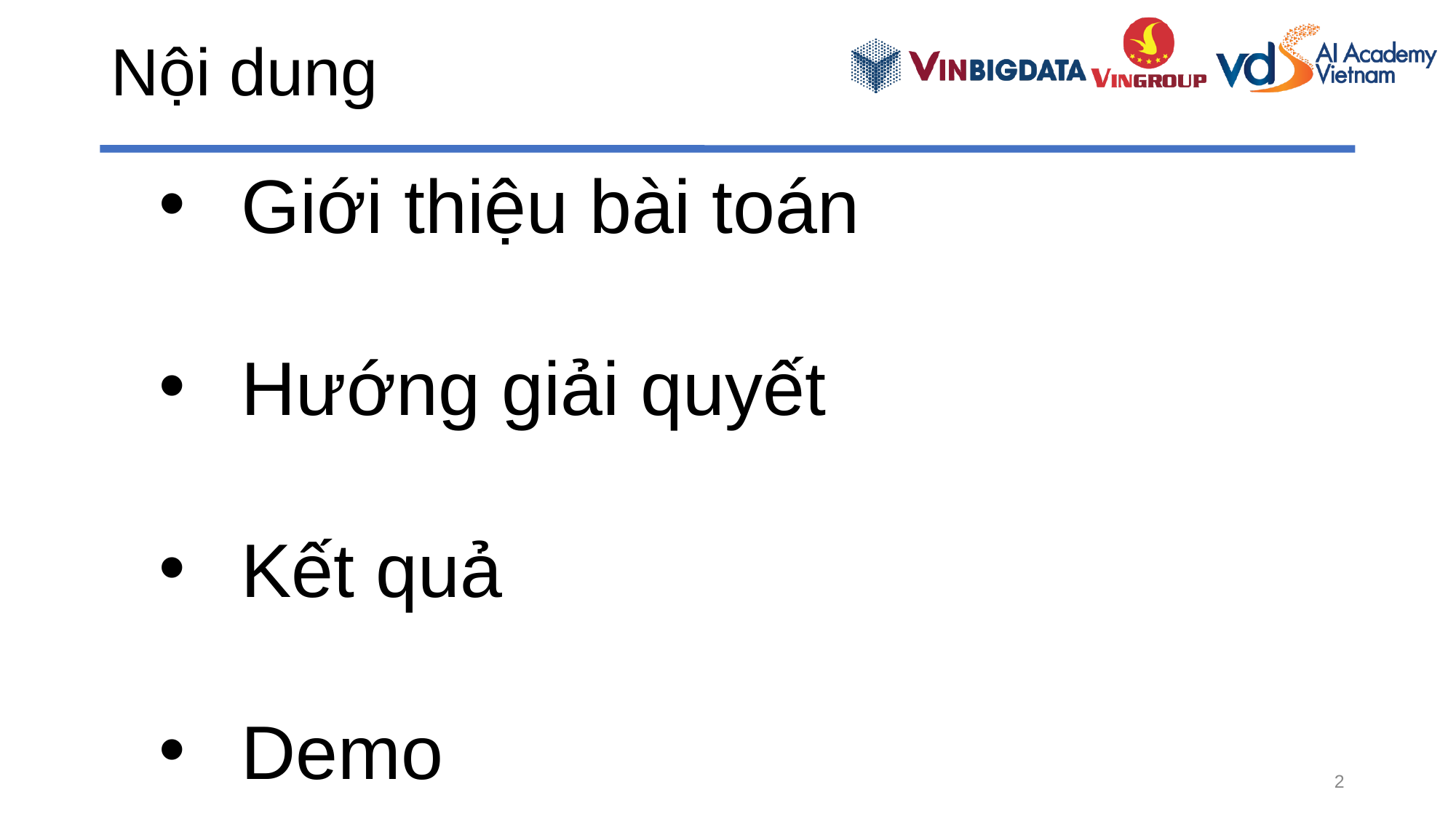

Nội dung
Giới thiệu bài toán

Hướng giải quyết

Kết quả

Demo

2